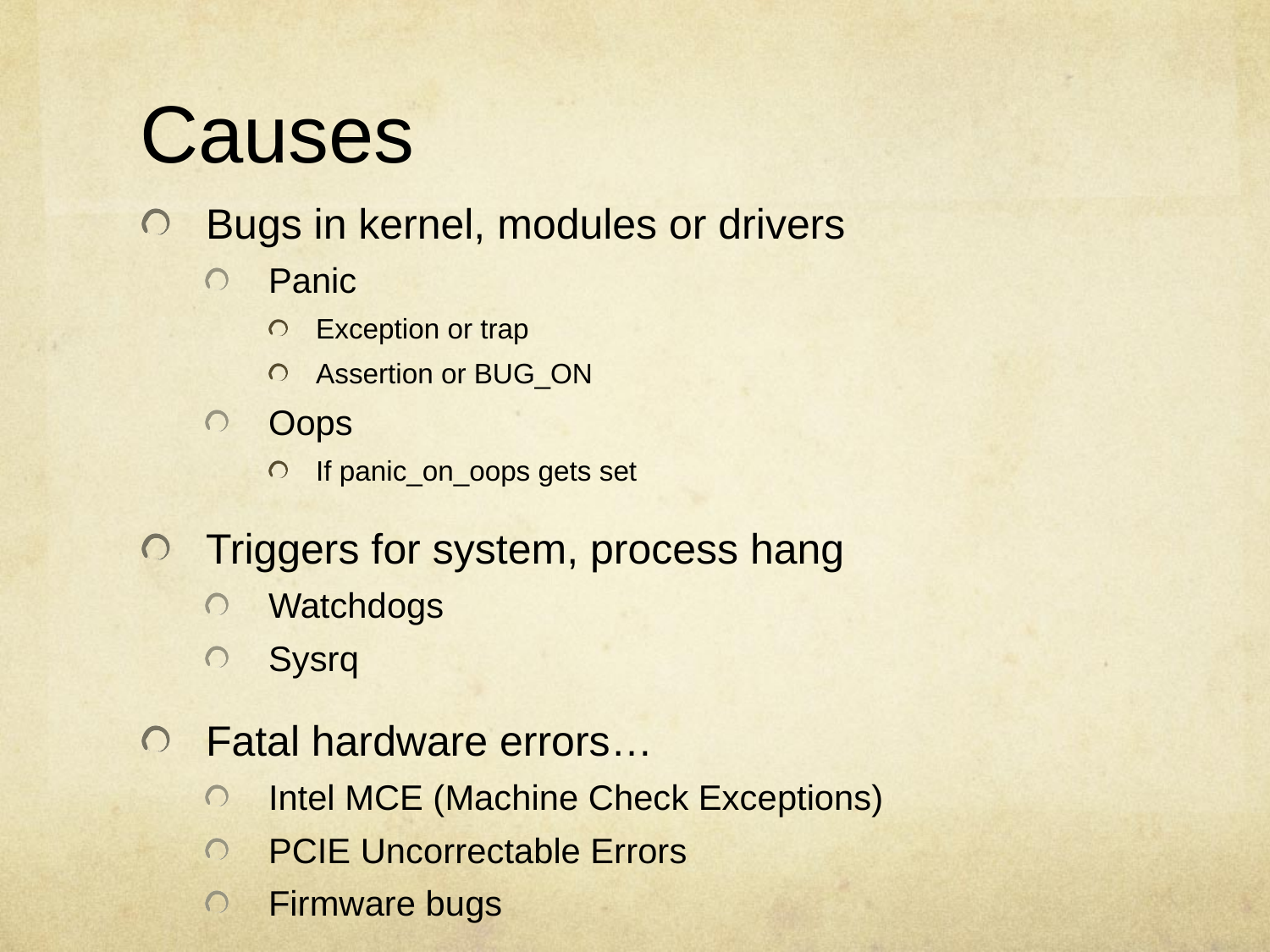

# Causes
Bugs in kernel, modules or drivers
Panic
Exception or trap
Assertion or BUG_ON
Oops
If panic_on_oops gets set
Triggers for system, process hang
Watchdogs
Sysrq
Fatal hardware errors…
Intel MCE (Machine Check Exceptions)
PCIE Uncorrectable Errors
Firmware bugs